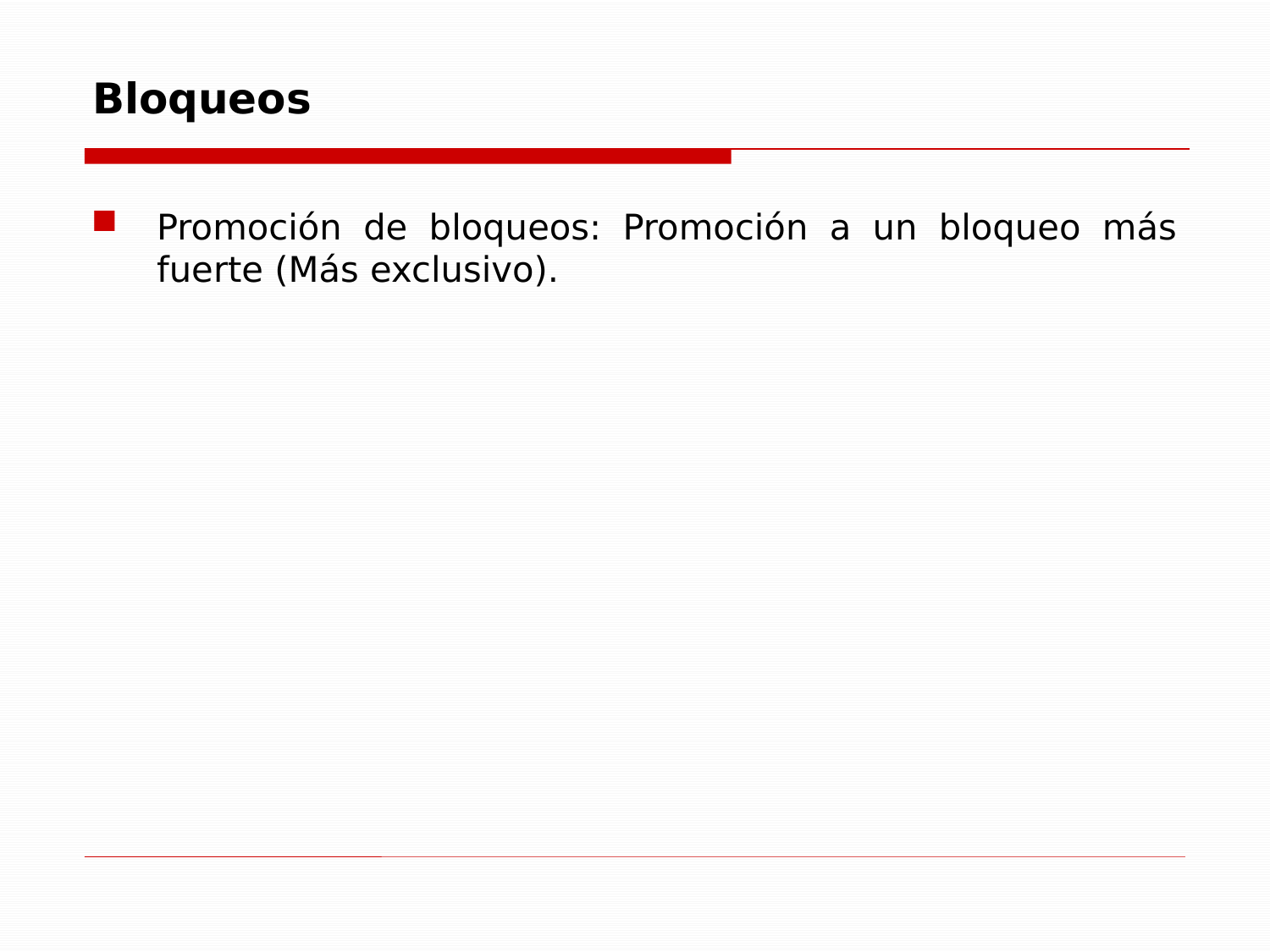

# Bloqueos
Promoción de bloqueos: Promoción a un bloqueo más fuerte (Más exclusivo).